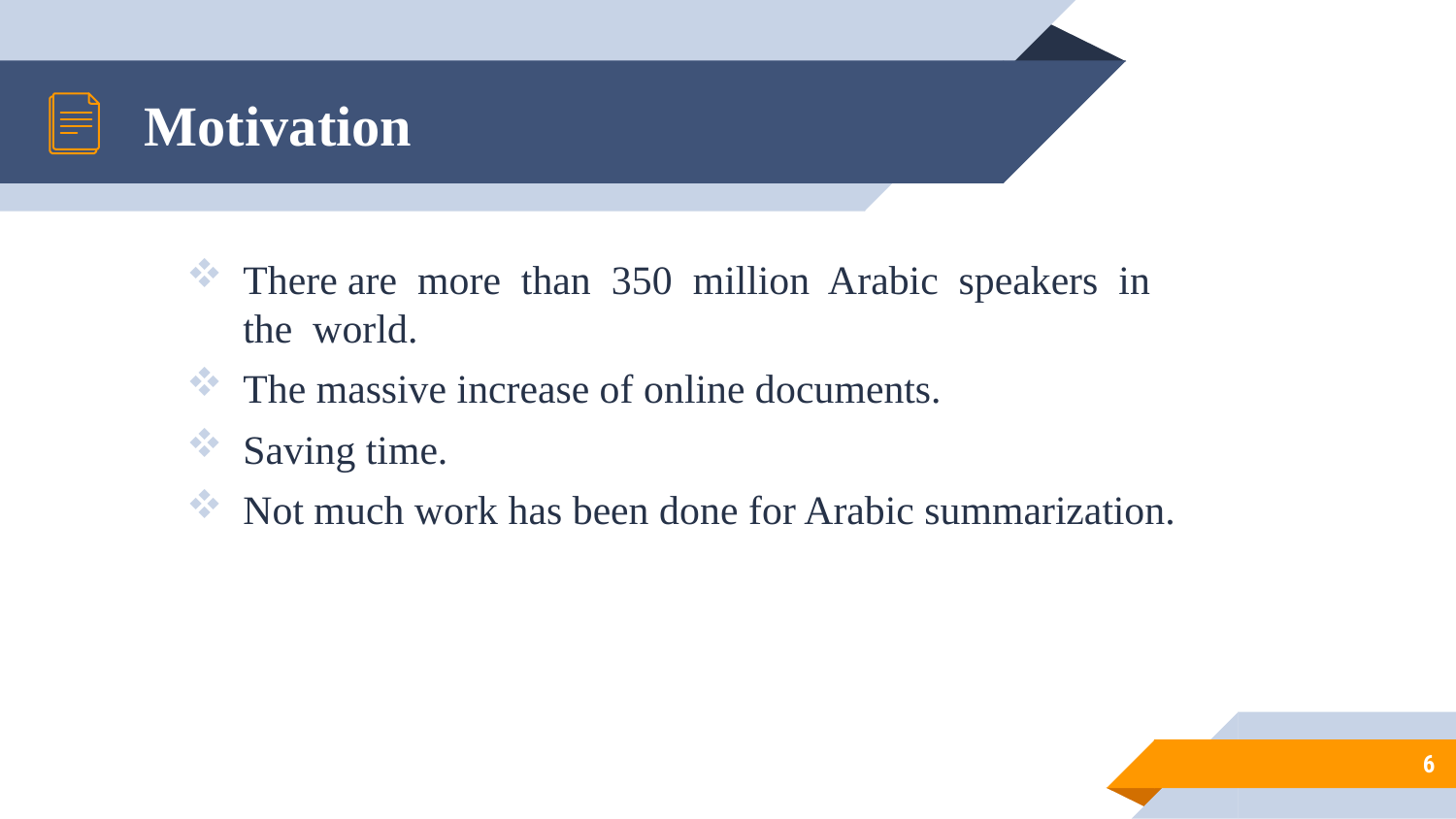

# Motivation

There are  more  than  350  million  Arabic  speakers  in  the  world.
The massive increase of online documents.
Saving time.
Not much work has been done for Arabic summarization.
6